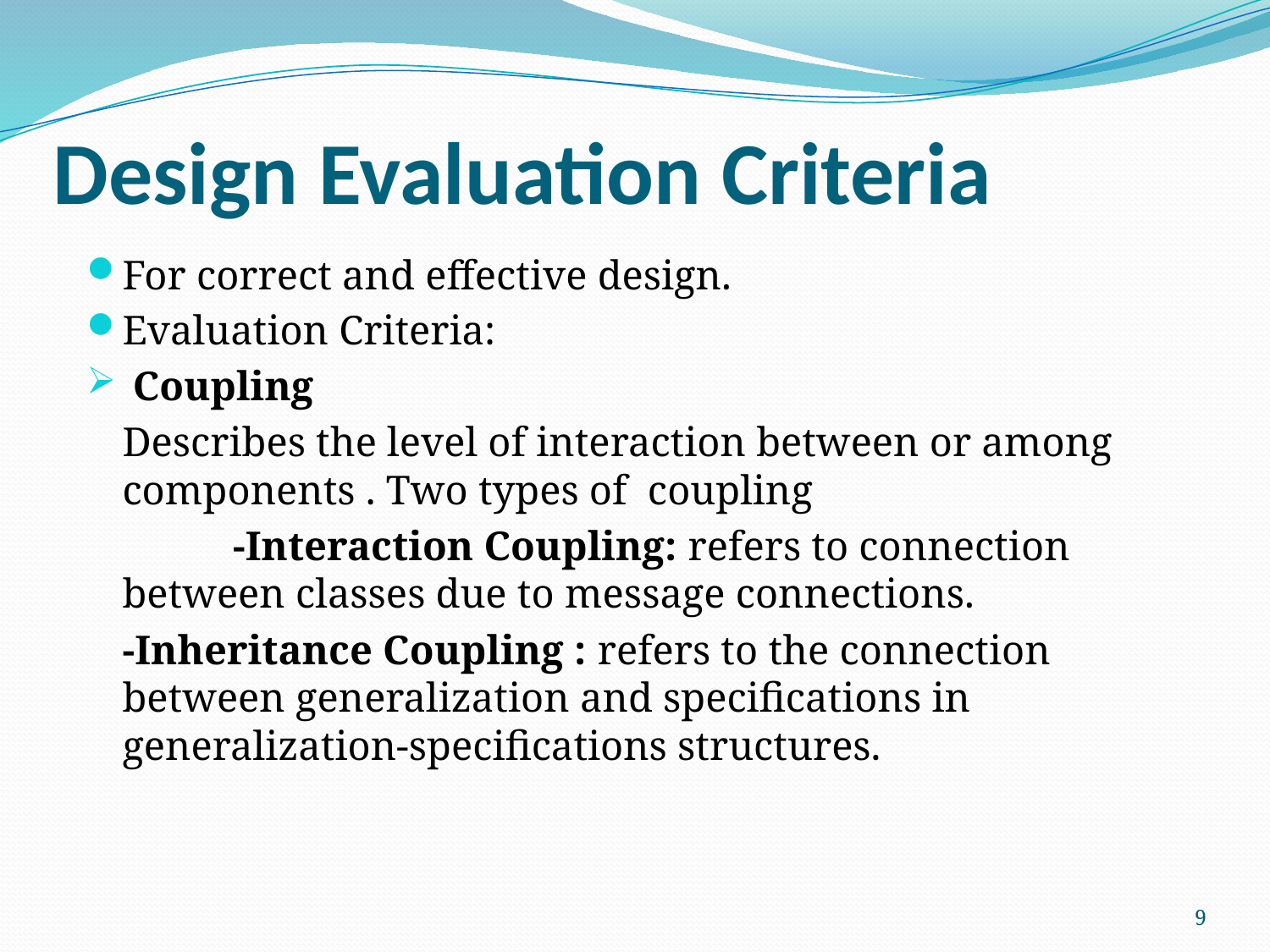

# Design Evaluation Criteria
For correct and effective design.
Evaluation Criteria:
 Coupling
		Describes the level of interaction between or among components . Two types of  coupling
       	-Interaction Coupling: refers to connection between classes due to message connections.
   		-Inheritance Coupling : refers to the connection between generalization and specifications in generalization-specifications structures.

9